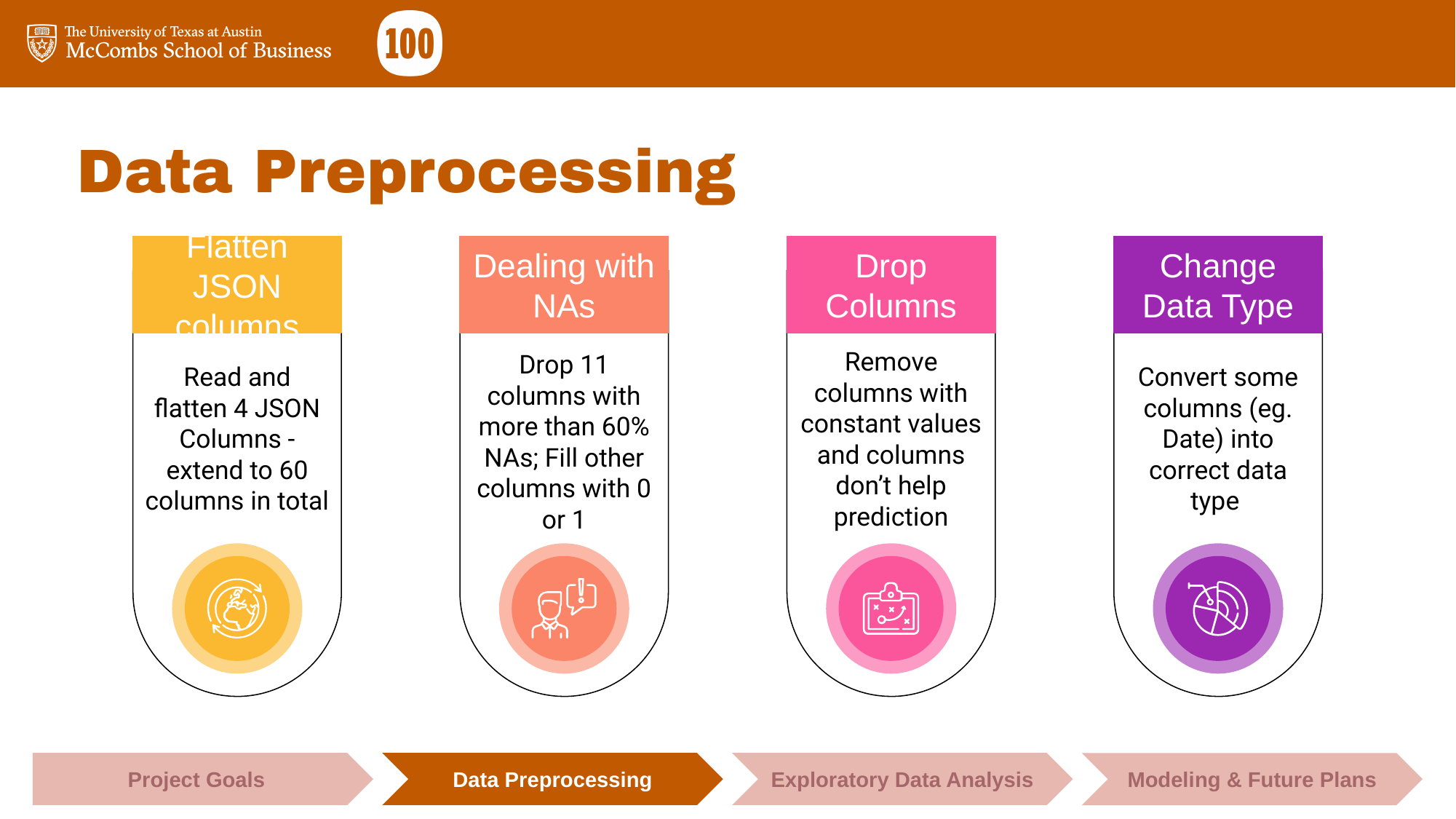

# Data Preprocessing
Flatten JSON columns

Read and flatten 4 JSON Columns - extend to 60 columns in total

Dealing with NAs

Drop 11 columns with more than 60% NAs; Fill other columns with 0 or 1

Drop Columns

Remove columns with constant values and columns don’t help prediction

Change Data Type

Convert some columns (eg. Date) into correct data type

Project Goals
Data Preprocessing
Exploratory Data Analysis
Modeling & Future Plans